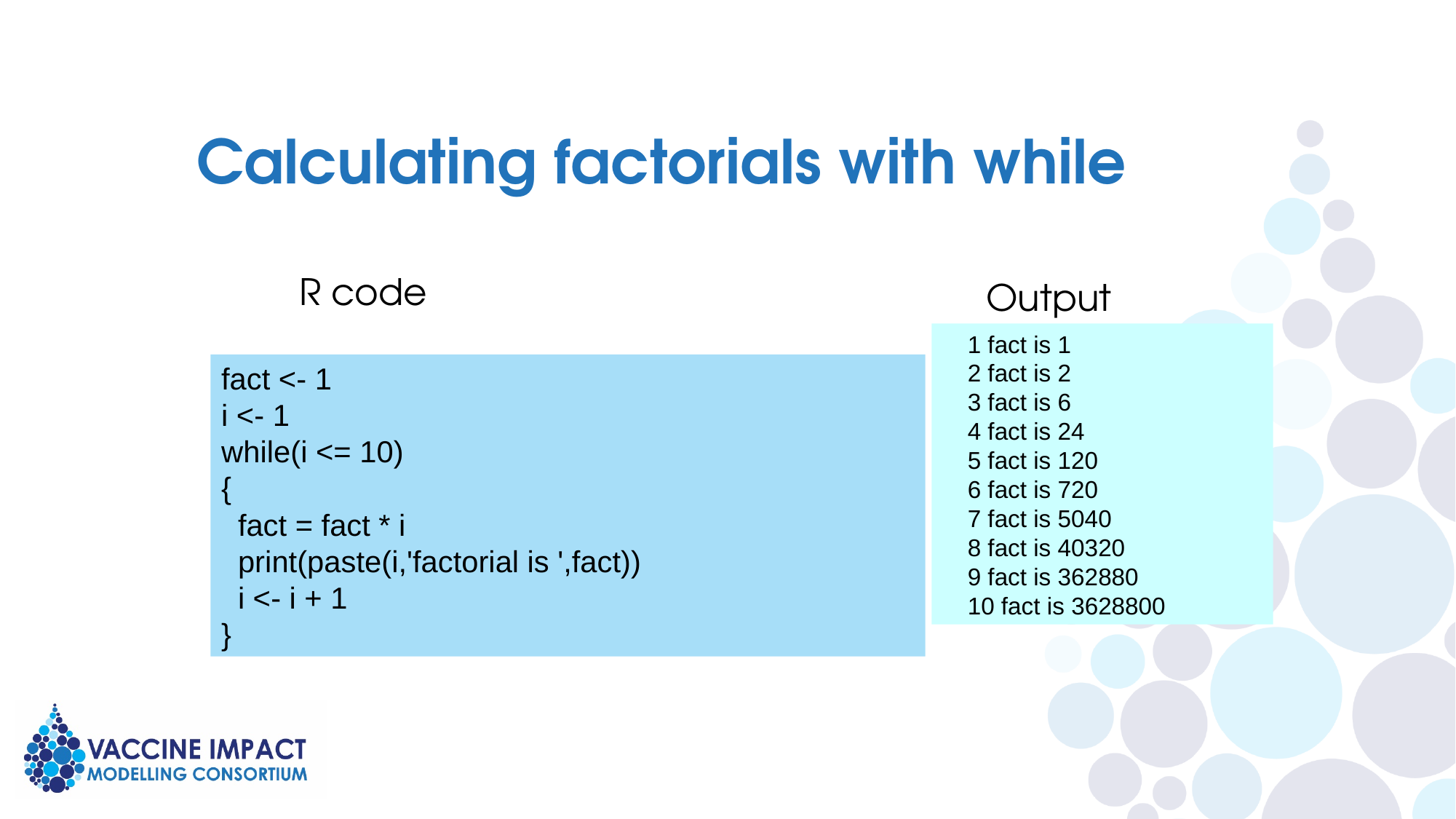

Calculating factorials with while
R code
Output
1 fact is 1
2 fact is 2
3 fact is 6
4 fact is 24
5 fact is 120
6 fact is 720
7 fact is 5040
8 fact is 40320
9 fact is 362880
10 fact is 3628800

fact <- 1
i <- 1
while(i <= 10)
{
  fact = fact * i
  print(paste(i,'factorial is ',fact))
  i <- i + 1
}